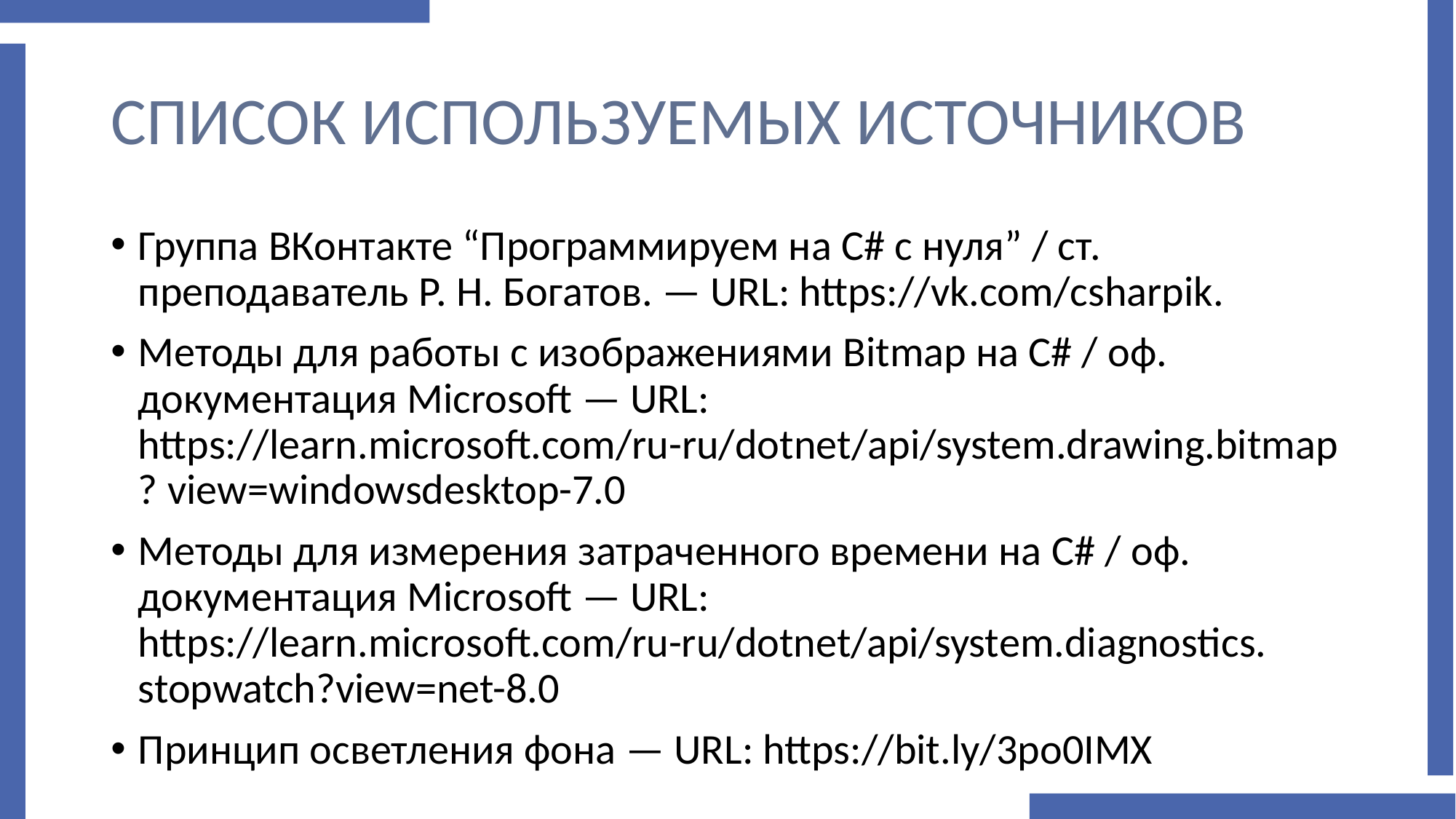

# СПИСОК ИСПОЛЬЗУЕМЫХ ИСТОЧНИКОВ
Группа ВКонтакте “Программируем на C# с нуля” / ст. преподаватель Р. Н. Богатов. — URL: https://vk.com/csharpik.
Методы для работы с изображениями Bitmap на С# / оф. документация Microsoft — URL: https://learn.microsoft.com/ru-ru/dotnet/api/system.drawing.bitmap? view=windowsdesktop-7.0
Методы для измерения затраченного времени на C# / оф. документация Microsoft — URL: https://learn.microsoft.com/ru-ru/dotnet/api/system.diagnostics. stopwatch?view=net-8.0
Принцип осветления фона — URL: https://bit.ly/3po0IMX